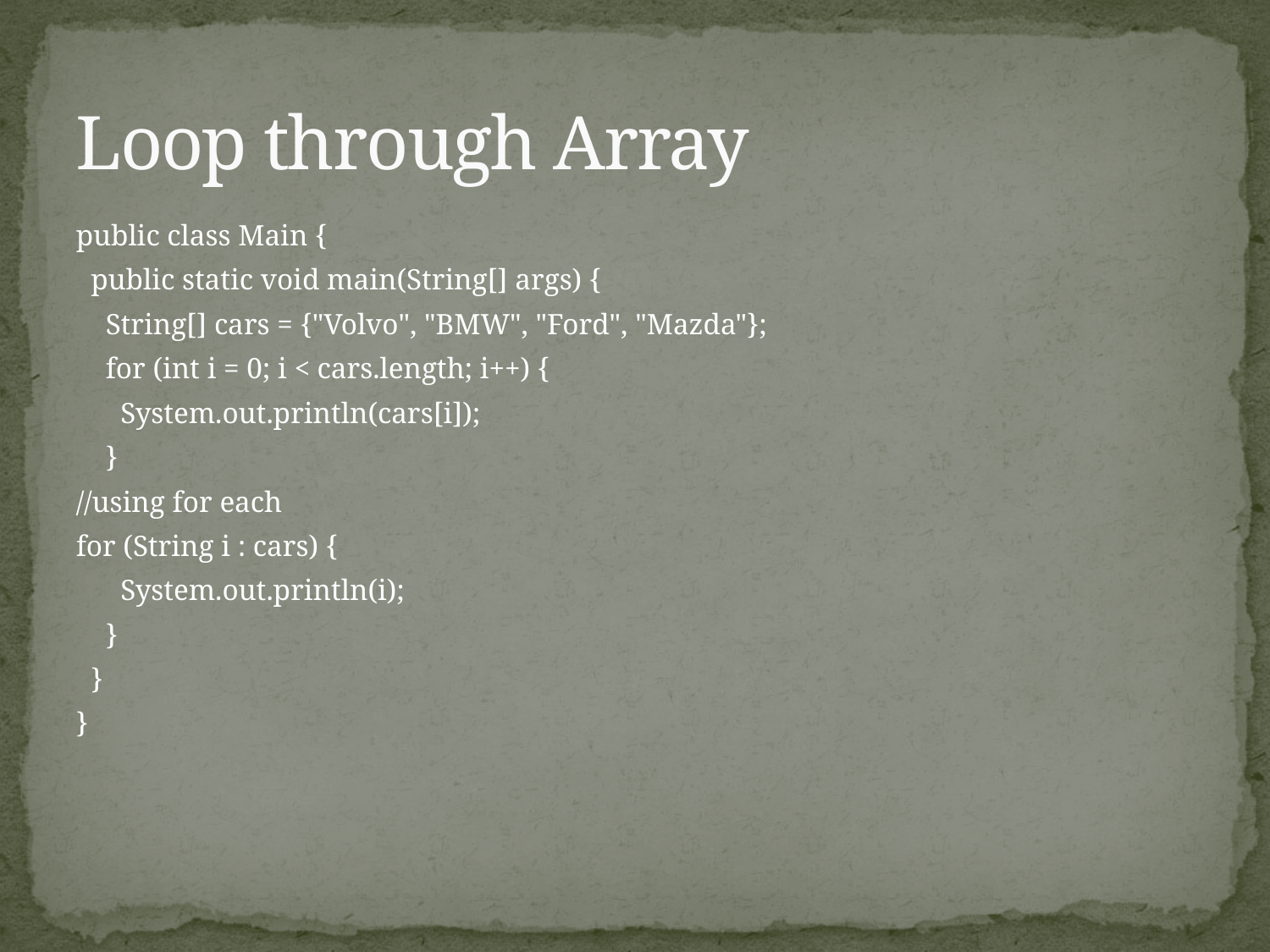

# Loop through Array
public class Main {
  public static void main(String[] args) {
    String[] cars = {"Volvo", "BMW", "Ford", "Mazda"};
    for (int i = 0; i < cars.length; i++) {
      System.out.println(cars[i]);
    }
//using for each
for (String i : cars) {
      System.out.println(i);
    }
  }
}